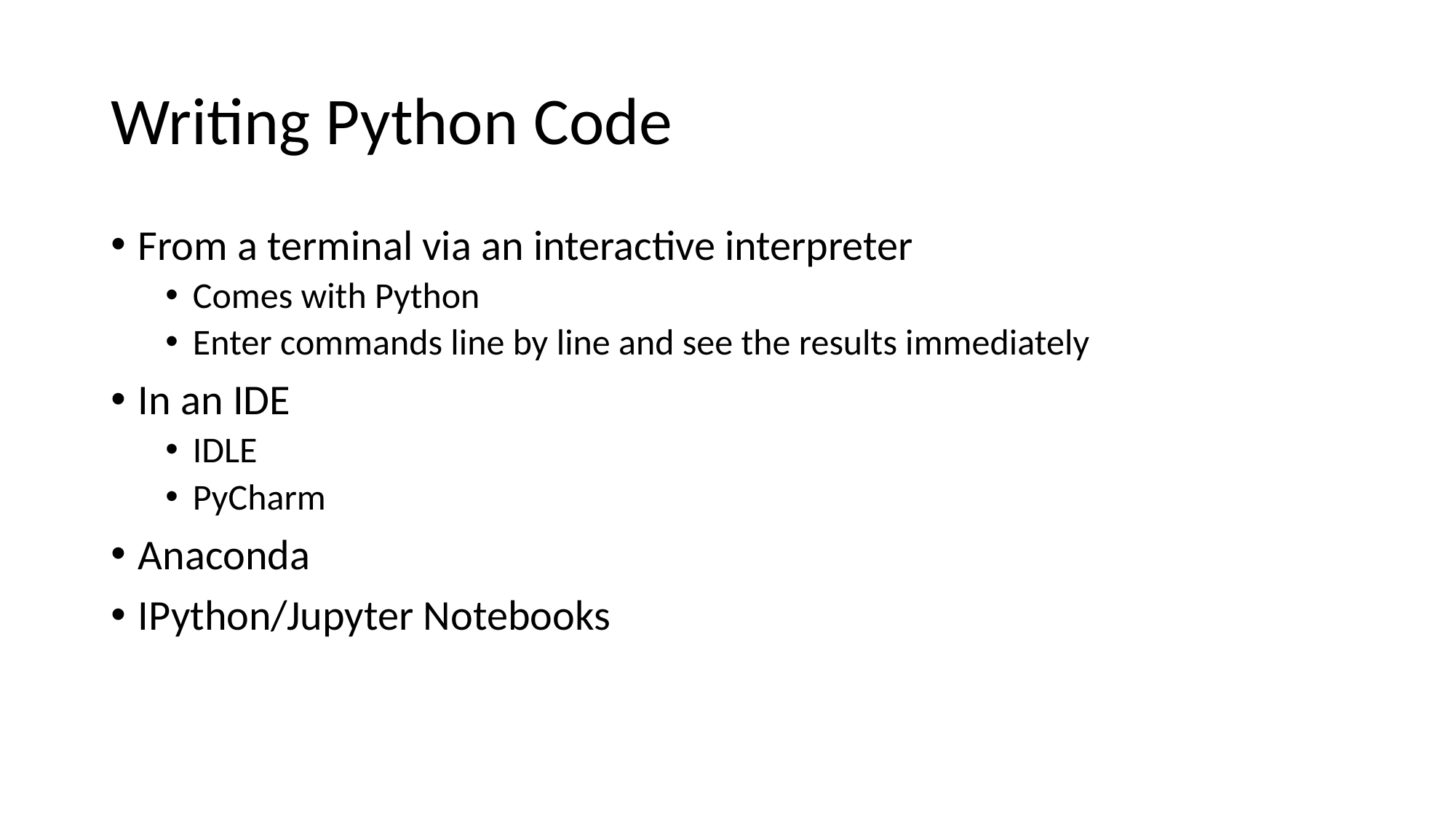

# Writing Python Code
From a terminal via an interactive interpreter
Comes with Python
Enter commands line by line and see the results immediately
In an IDE
IDLE
PyCharm
Anaconda
IPython/Jupyter Notebooks